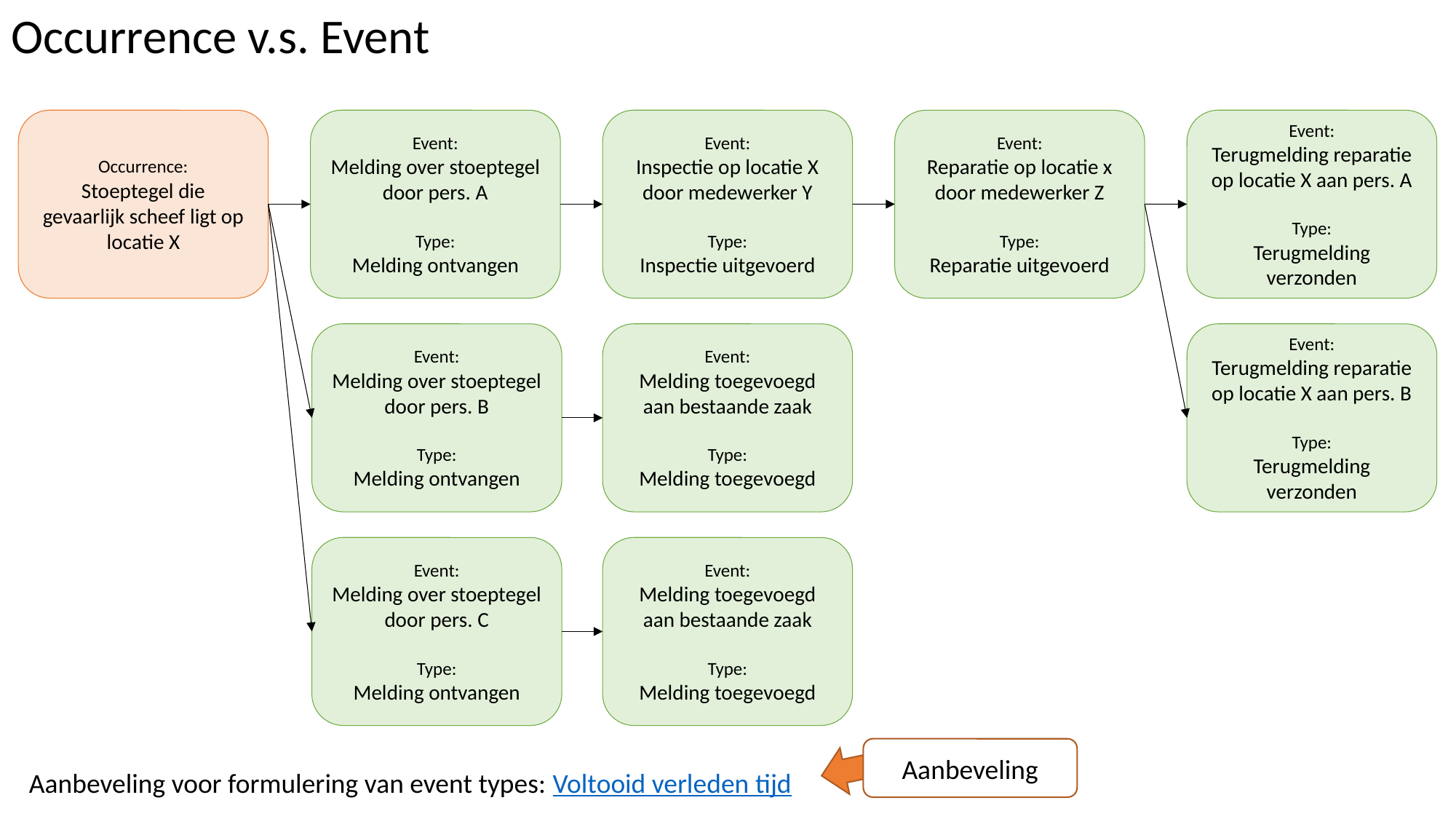

# Occurrence v.s. Event
Event:
Terugmelding reparatie op locatie X aan pers. A

Type:
Terugmelding verzonden
Event:
Terugmelding reparatie op locatie X aan pers. B

Type:
Terugmelding verzonden
Event:
Melding over stoeptegel door pers. A

Type:
Melding ontvangen
Event:
Melding over stoeptegel door pers. B

Type:
Melding ontvangen
Event:
Melding over stoeptegel door pers. C

Type:
Melding ontvangen
Occurrence:
Stoeptegel die gevaarlijk scheef ligt op locatie X
Event:
Inspectie op locatie X door medewerker Y

Type:
Inspectie uitgevoerd
Event:
Reparatie op locatie x door medewerker Z

Type:
Reparatie uitgevoerd
Event:
Melding toegevoegd aan bestaande zaak

Type:
Melding toegevoegd
Event:
Melding toegevoegd aan bestaande zaak

Type:
Melding toegevoegd
Aanbeveling

Aanbeveling voor formulering van event types: Voltooid verleden tijd